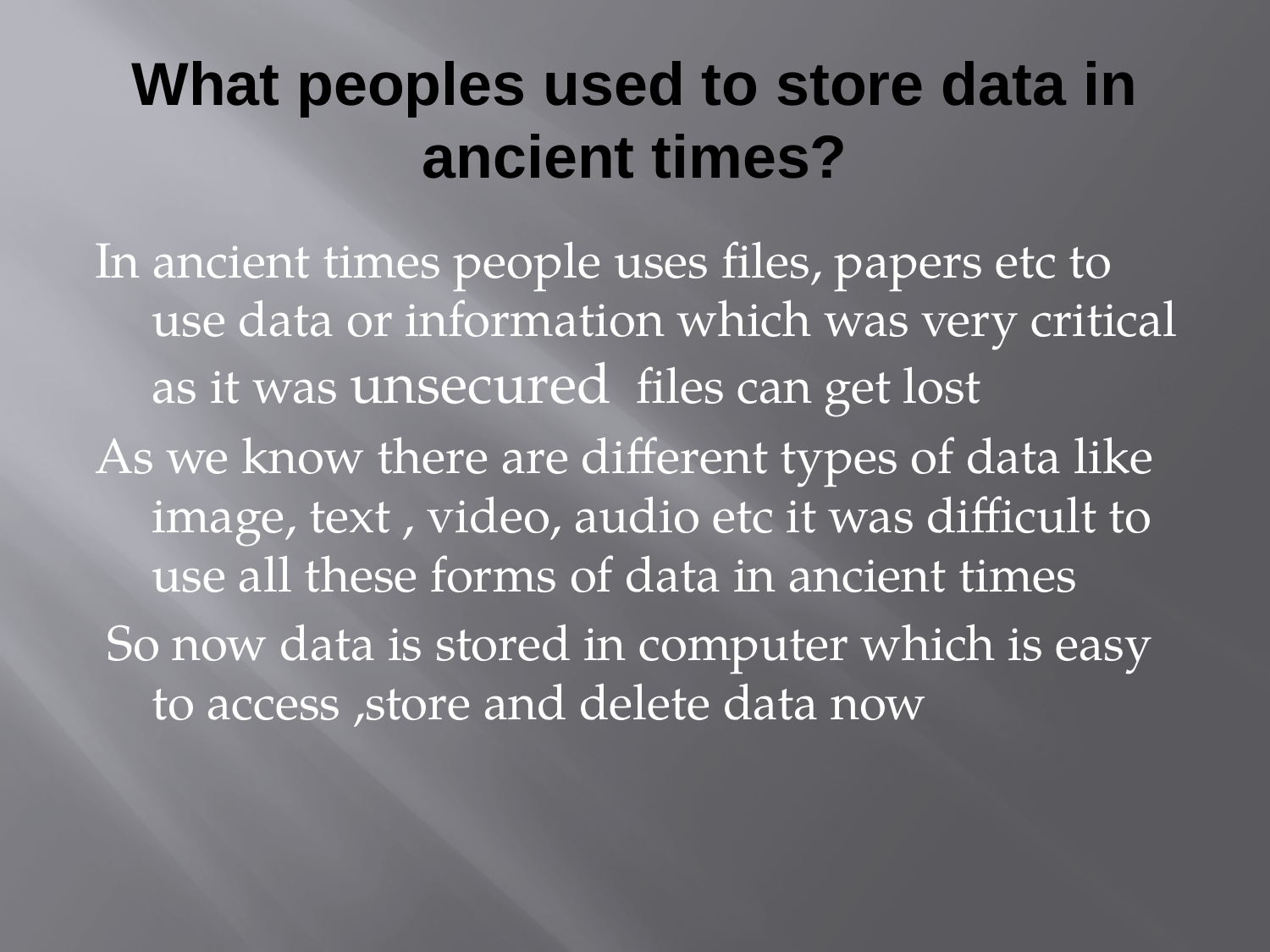

# What peoples used to store data in ancient times?
In ancient times people uses files, papers etc to use data or information which was very critical as it was unsecured  files can get lost
As we know there are different types of data like image, text , video, audio etc it was difficult to use all these forms of data in ancient times
 So now data is stored in computer which is easy to access ,store and delete data now